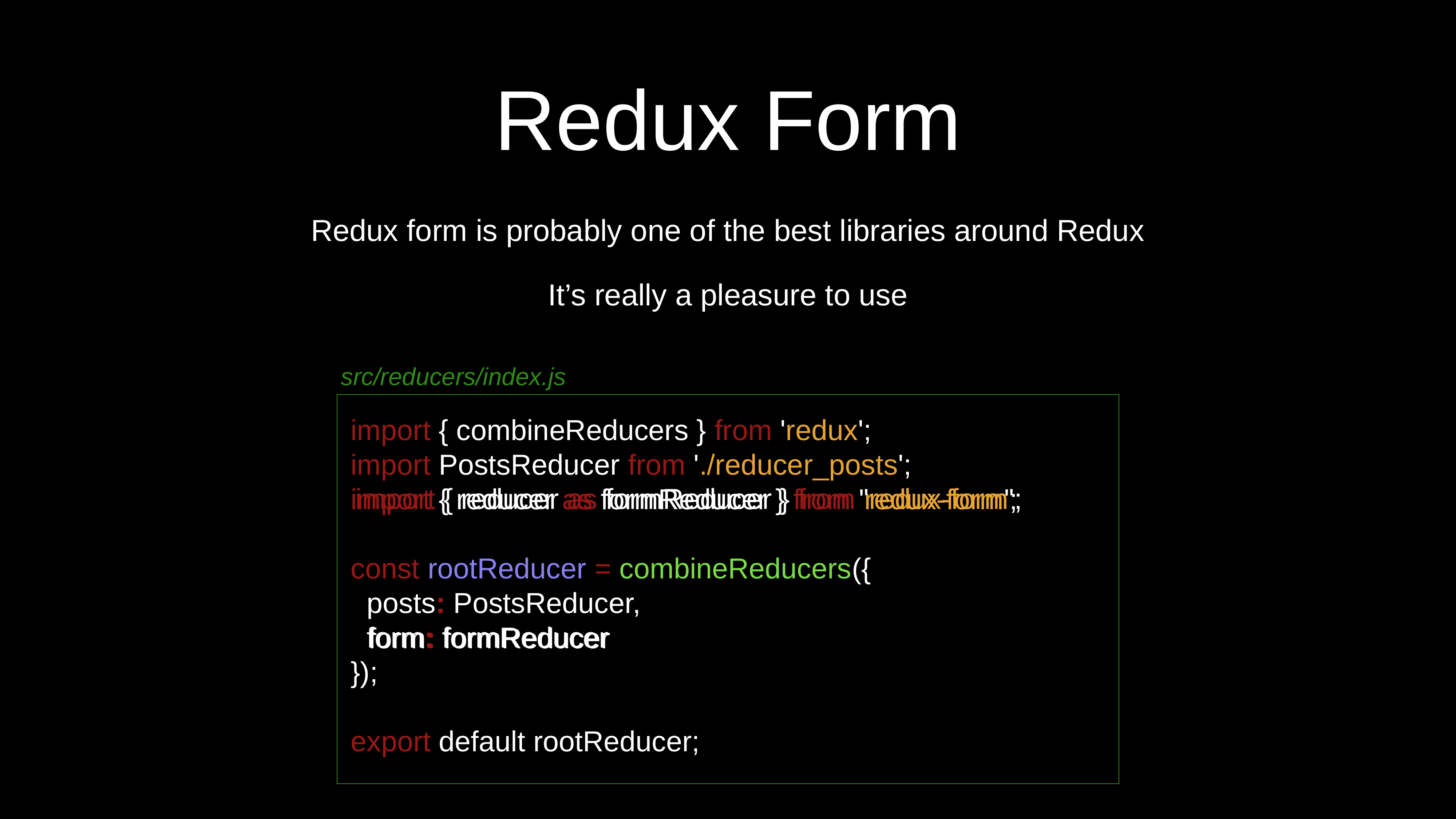

# Redux Form
Redux form is probably one of the best libraries around Redux
It’s really a pleasure to use
src/reducers/index.js

import { combineReducers } from 'redux';
import PostsReducer from './reducer_posts';
import { reducer as formReducer } from 'redux-form';

const rootReducer = combineReducers({
  posts: PostsReducer,
  form: formReducer
});

export default rootReducer;
import { reducer as formReducer } from 'redux-form';
form: formReducer